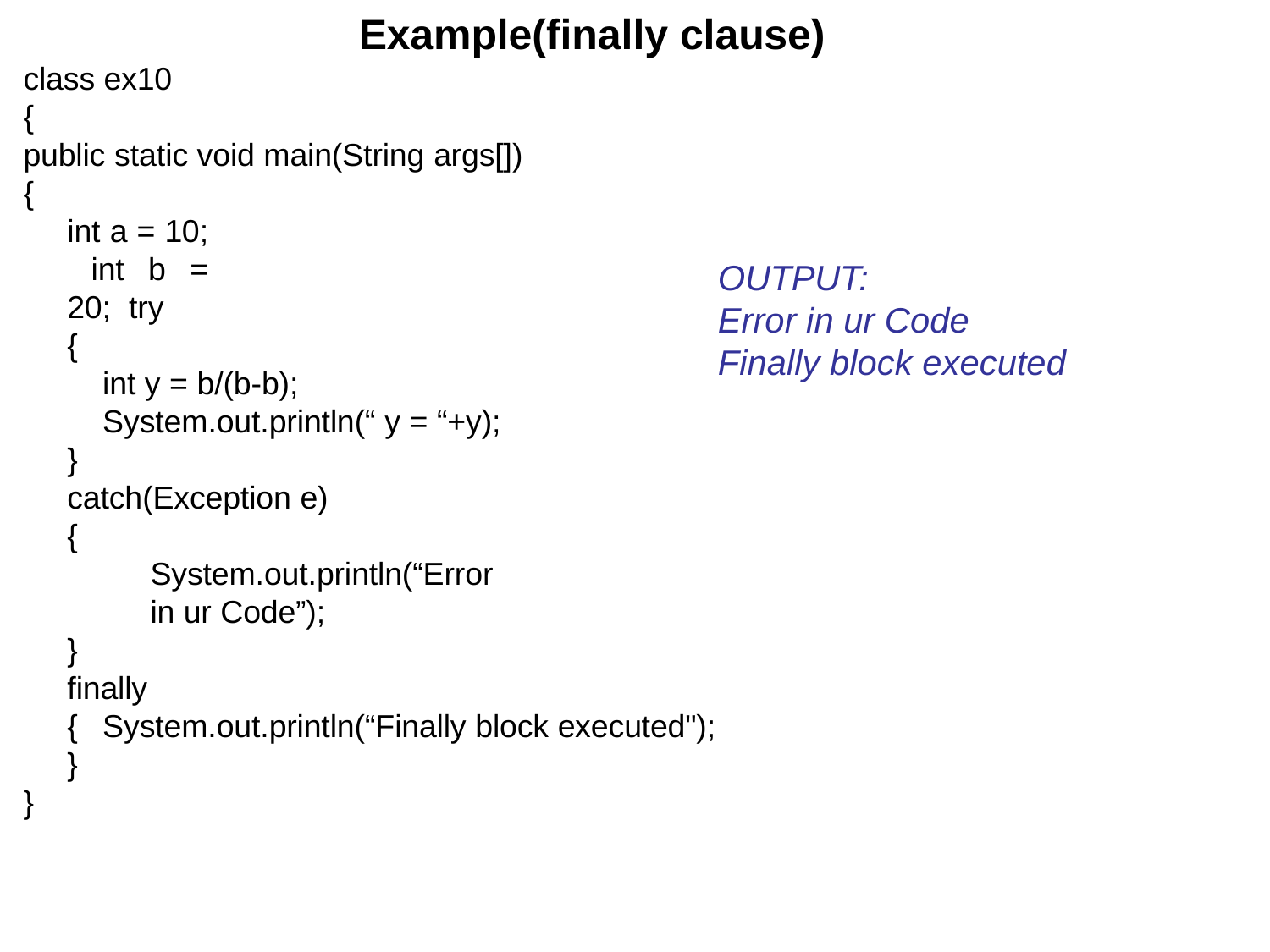

# Example(finally clause)
class ex10
{
public static void main(String args[])
{
int a = 10;  int b = 20;  try
{
int y = b/(b-b);  System.out.println(“ y = “+y);
}
catch(Exception e)
{
System.out.println(“Error in ur Code”);
}
finally
{
OUTPUT:
Error in ur Code  Finally block executed
System.out.println(“Finally block executed");
}
}